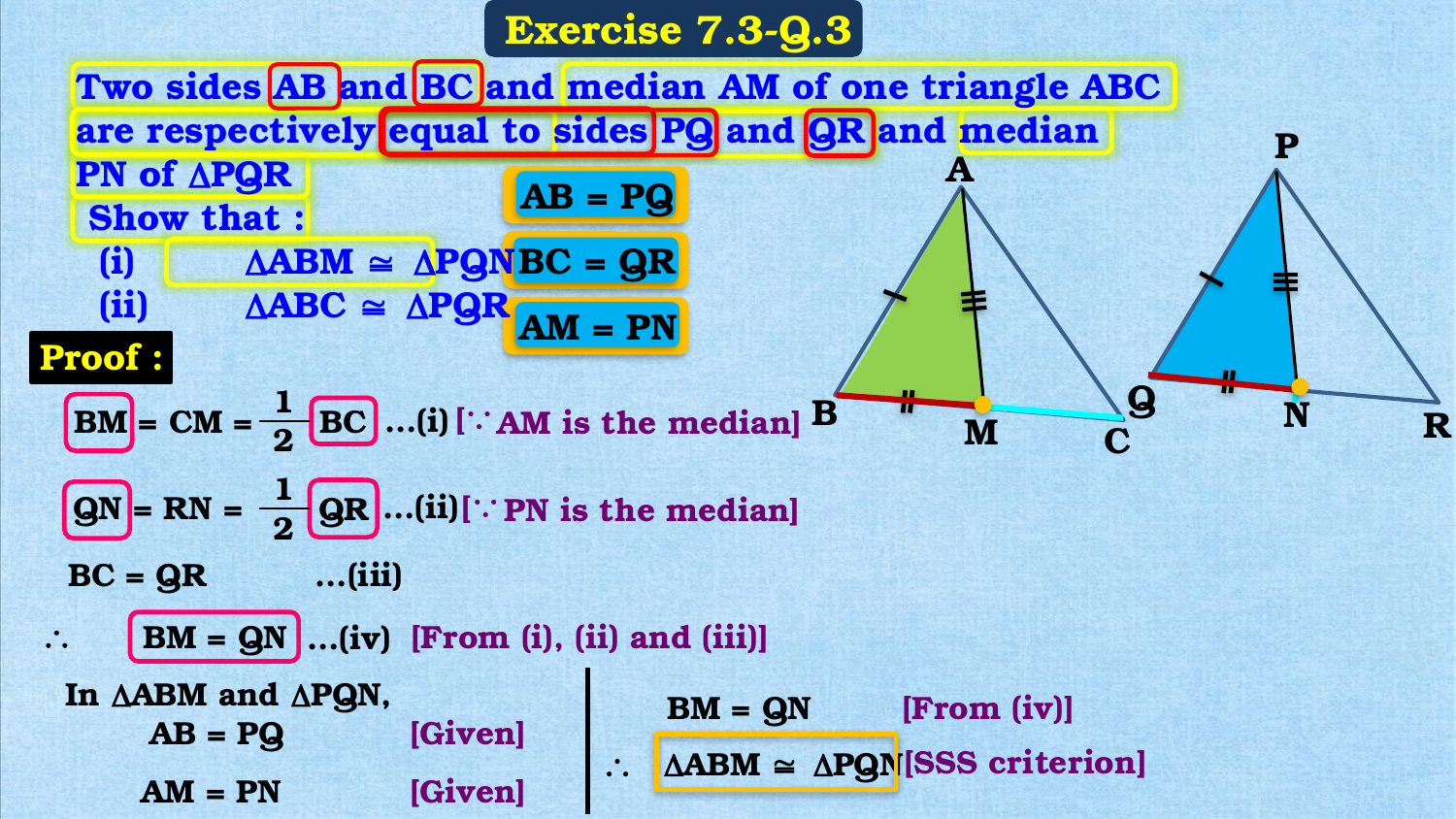

Exercise 7.3-Q.3

    Two sides AB and BC and median AM of one triangle ABC
    are respectively equal to sides PQ and QR and median
    PN of ΔPQR
     Show that :
(i)	ΔABM ≅ ΔPQN
(ii)	ΔABC ≅ ΔPQR

P
A

AB = PQ

BC = QR

AM = PN

Proof :

Q
1
BC
2

B
N
…(i)
BM = CM =

R
AM is the median]
∴]

M
C
1
QR
2
…(ii)

QN = RN =

PN is the median]
∴]
BC = QR
…(iii)
∴
BM = QN
[From (i), (ii) and (iii)]
…(iv)

In ΔABM and ΔPQN,
[From (iv)]
BM = QN
AB = PQ
[Given]
[SSS criterion]

∴  ΔABM ≅ ΔPQN
AM = PN
[Given]